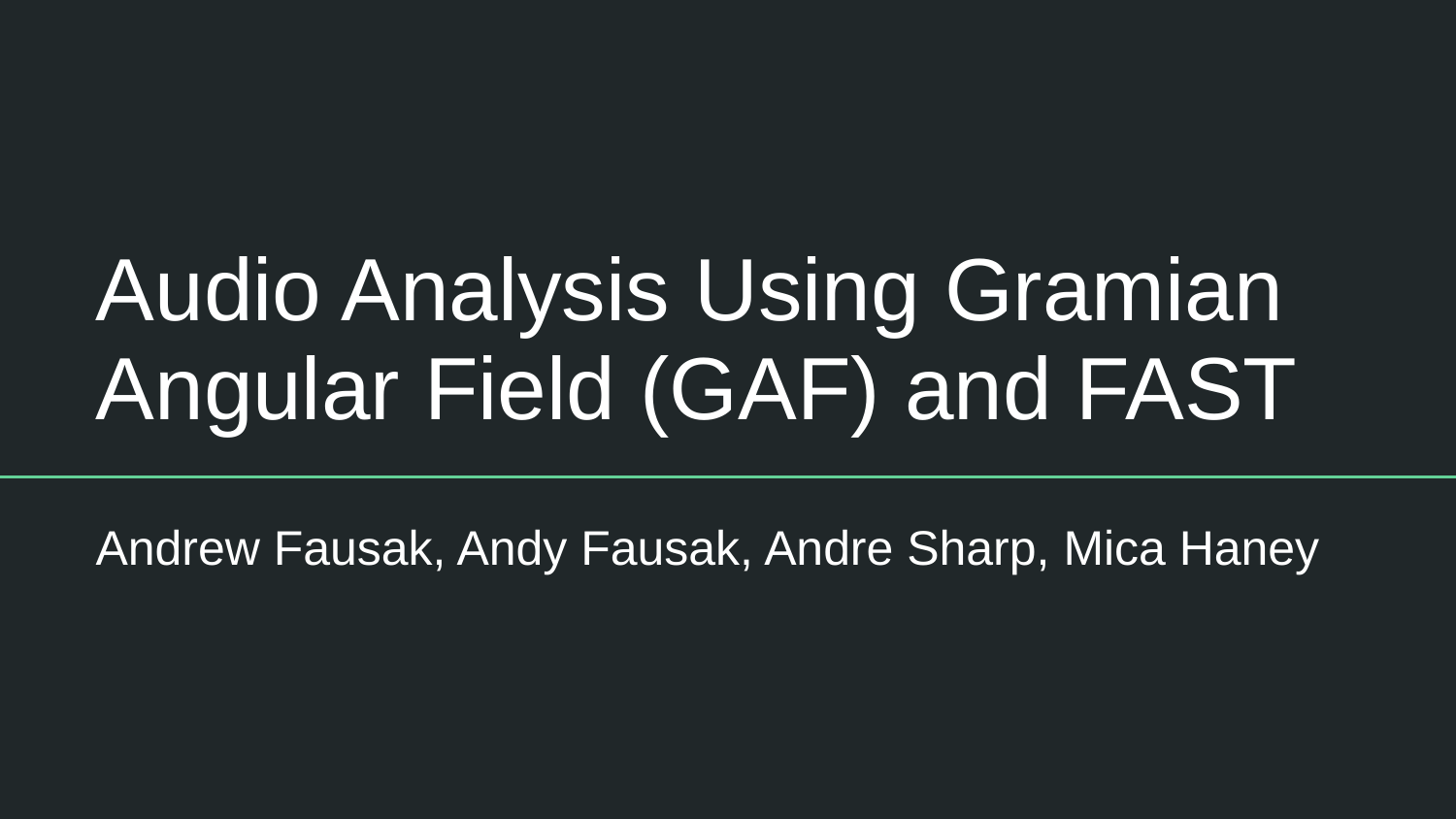

# Audio Analysis Using Gramian Angular Field (GAF) and FAST
Andrew Fausak, Andy Fausak, Andre Sharp, Mica Haney